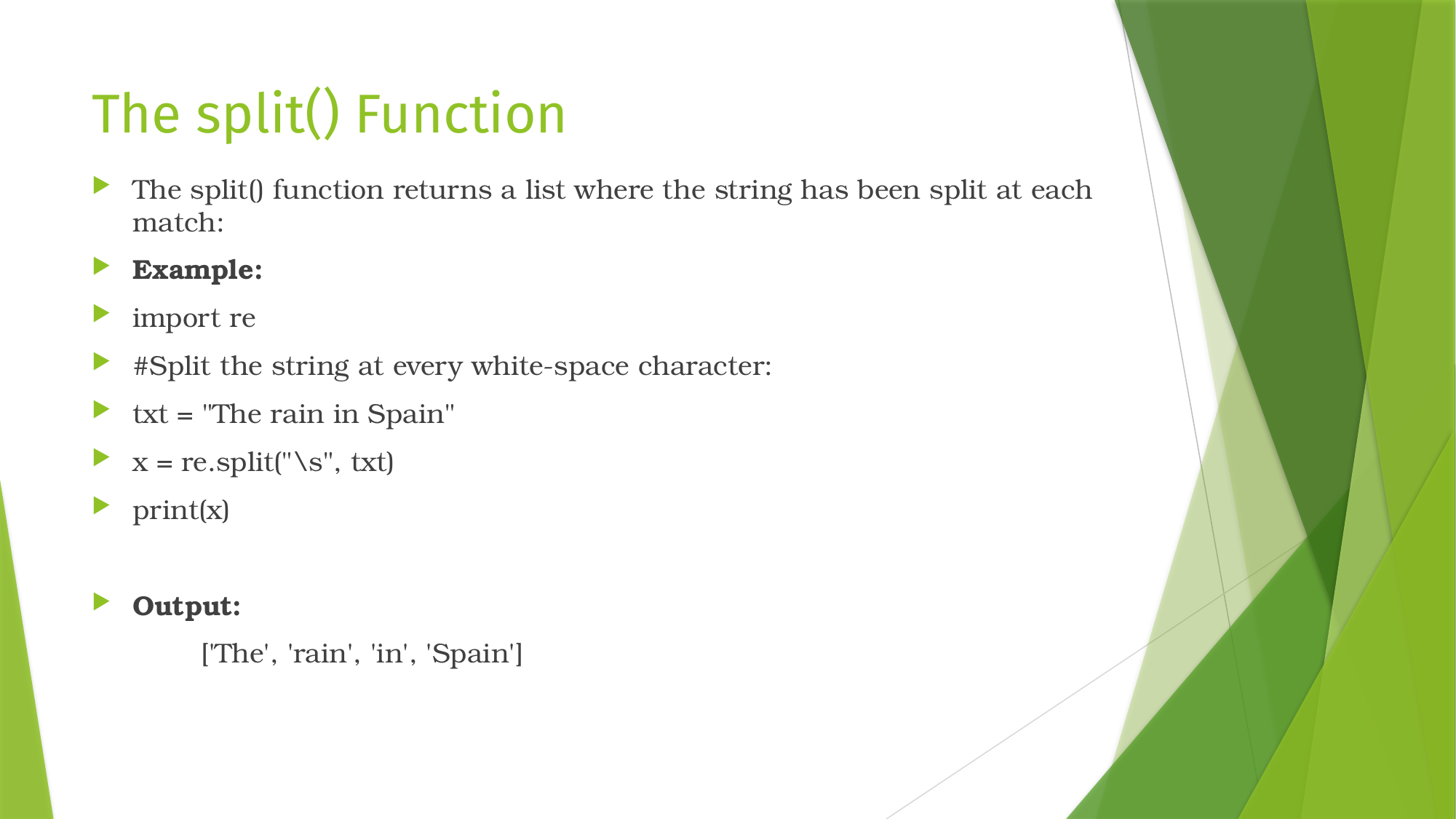

# The split() Function
The split() function returns a list where the string has been split at each match:
Example:
import re
#Split the string at every white-space character:
txt = "The rain in Spain"
x = re.split("\s", txt)
print(x)

Output:
	['The', 'rain', 'in', 'Spain']